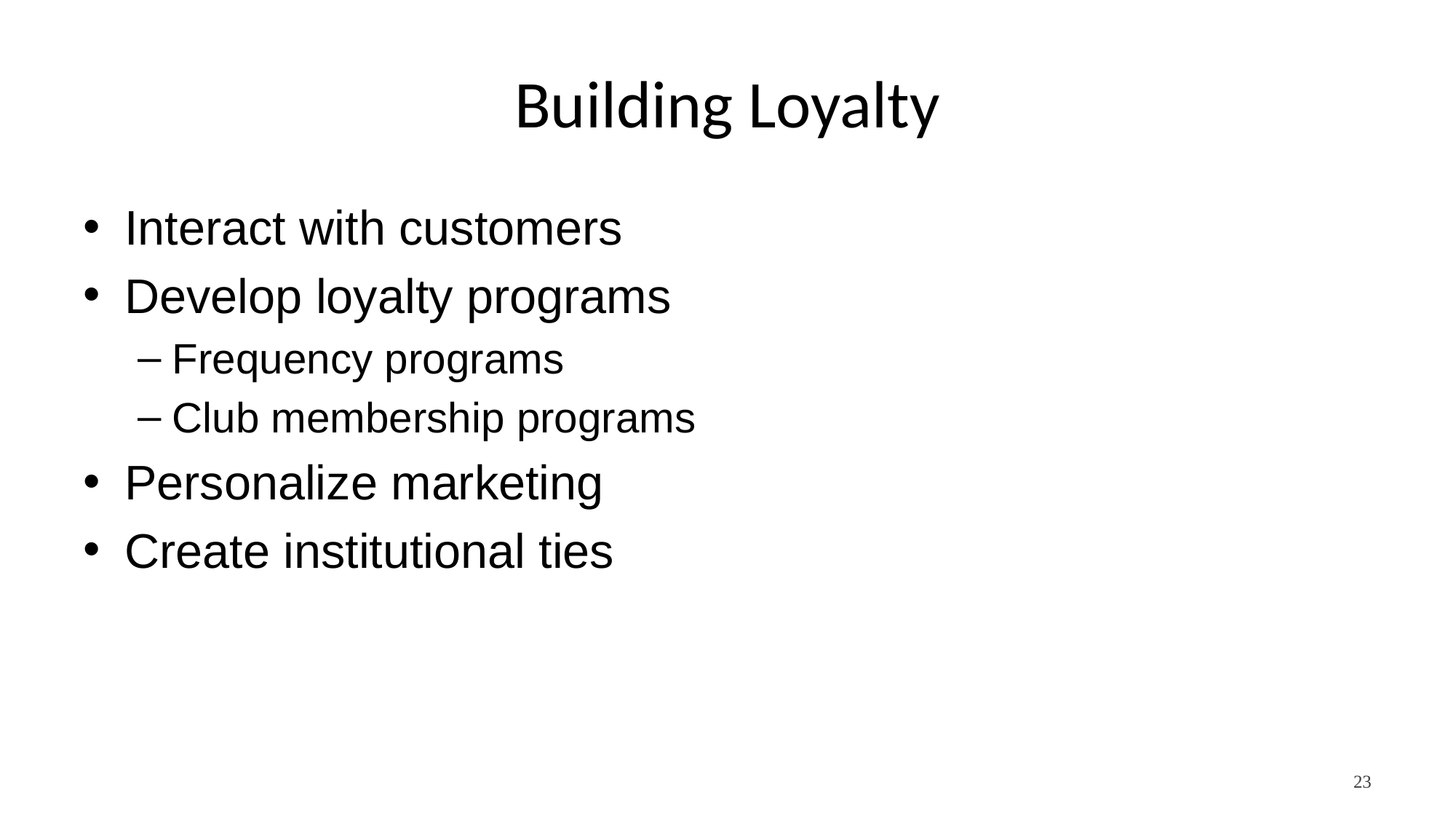

# Building Loyalty
Interact with customers
Develop loyalty programs
Frequency programs
Club membership programs
Personalize marketing
Create institutional ties

23